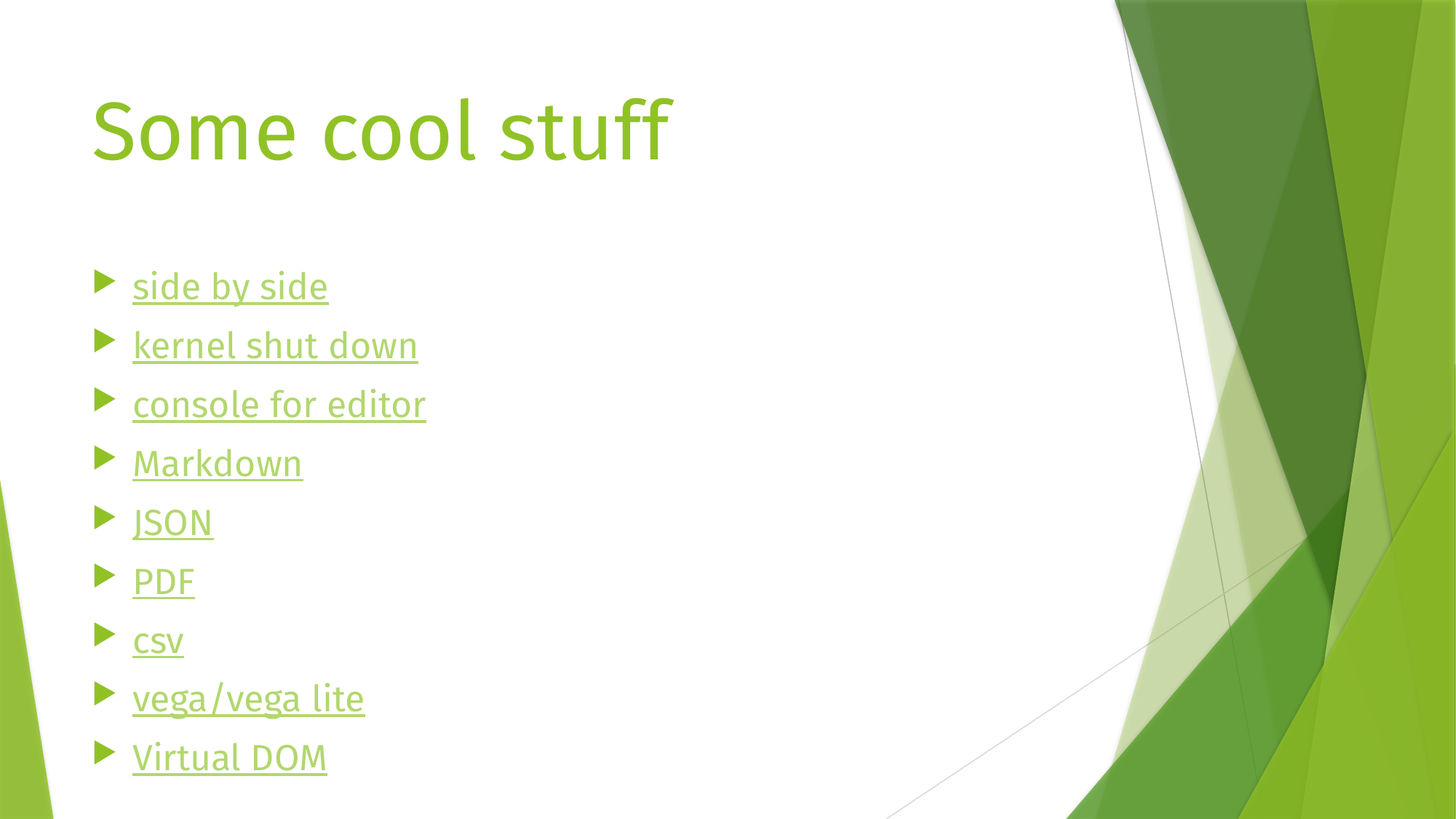

# Some cool stuff
side by side
kernel shut down
console for editor
Markdown
JSON
PDF
csv
vega/vega lite
Virtual DOM